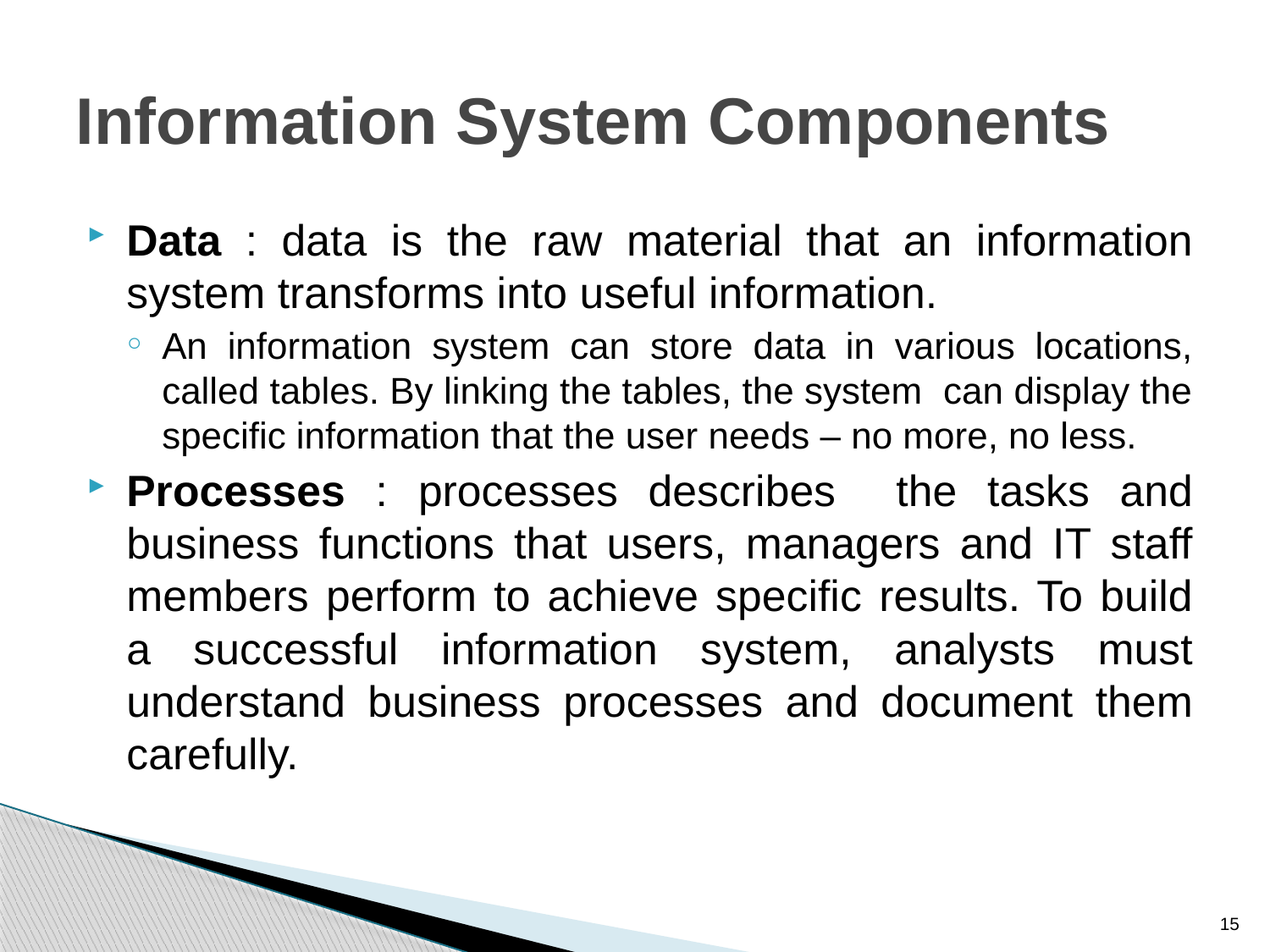

# Information System Components
Data : data is the raw material that an information system transforms into useful information.
An information system can store data in various locations, called tables. By linking the tables, the system  can display the specific information that the user needs – no more, no less.
Processes : processes describes  the tasks and business functions that users, managers and IT staff members perform to achieve specific results. To build a successful information system, analysts must understand business processes and document them carefully.
15